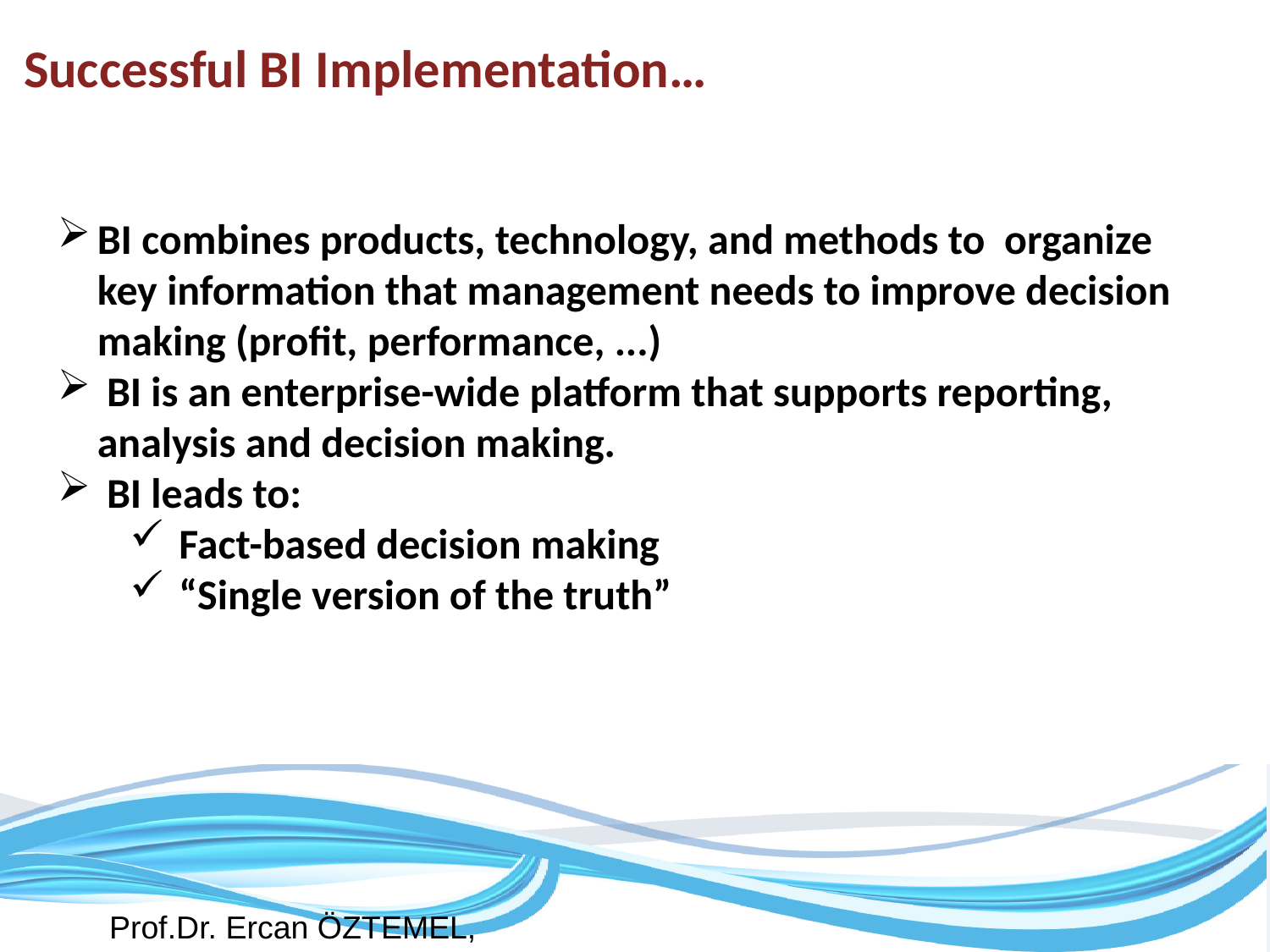

# Successful BI Implementation…
BI combines products, technology, and methods to  organize key information that management needs to improve decision making (profit, performance, ...)
 BI is an enterprise-wide platform that supports reporting, analysis and decision making.
 BI leads to:
 Fact-based decision making
 “Single version of the truth”